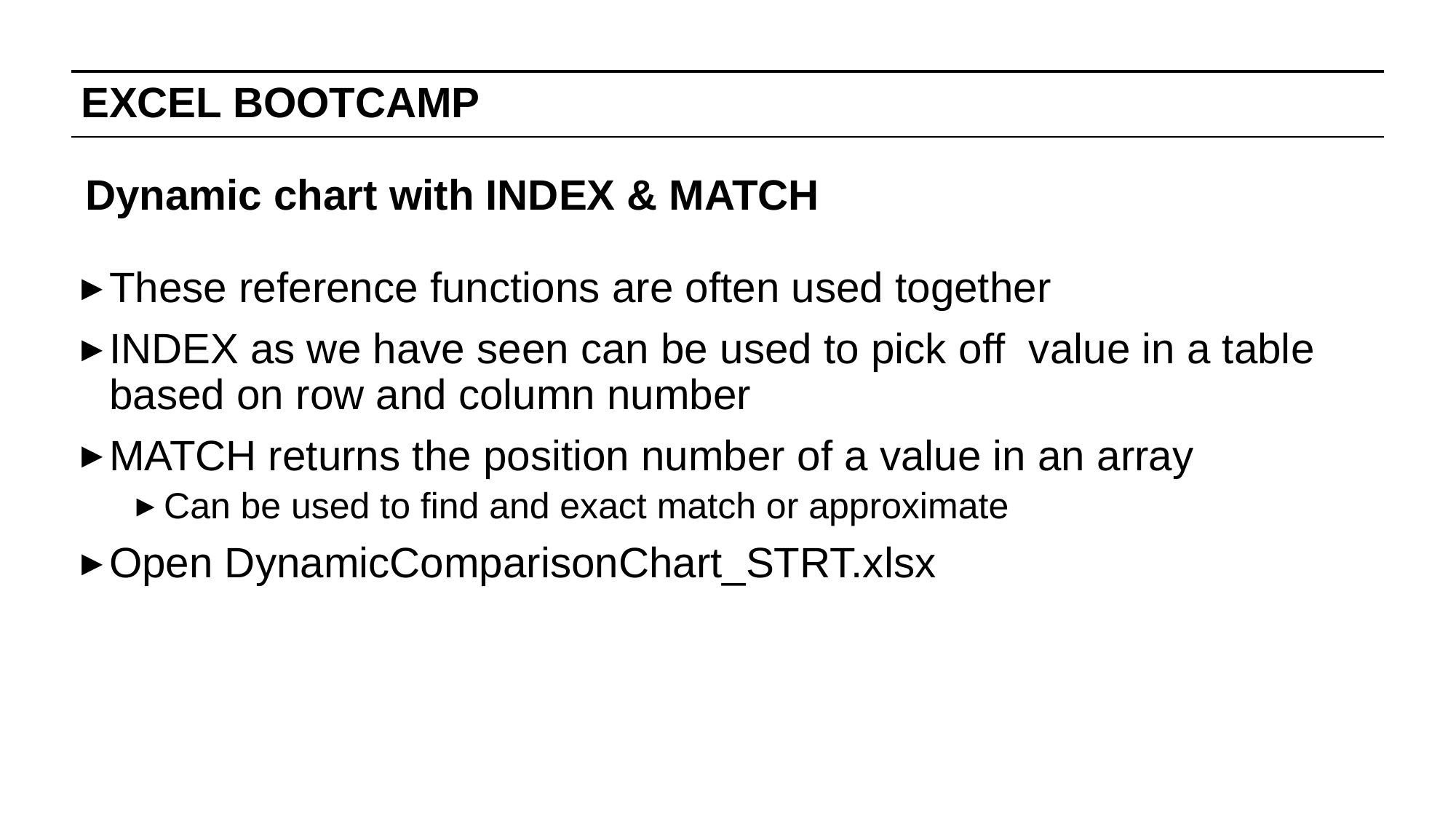

# EXCEL BOOTCAMP
Dynamic chart with INDEX & MATCH
These reference functions are often used together
INDEX as we have seen can be used to pick off  value in a table based on row and column number
MATCH returns the position number of a value in an array
Can be used to find and exact match or approximate
Open DynamicComparisonChart_STRT.xlsx